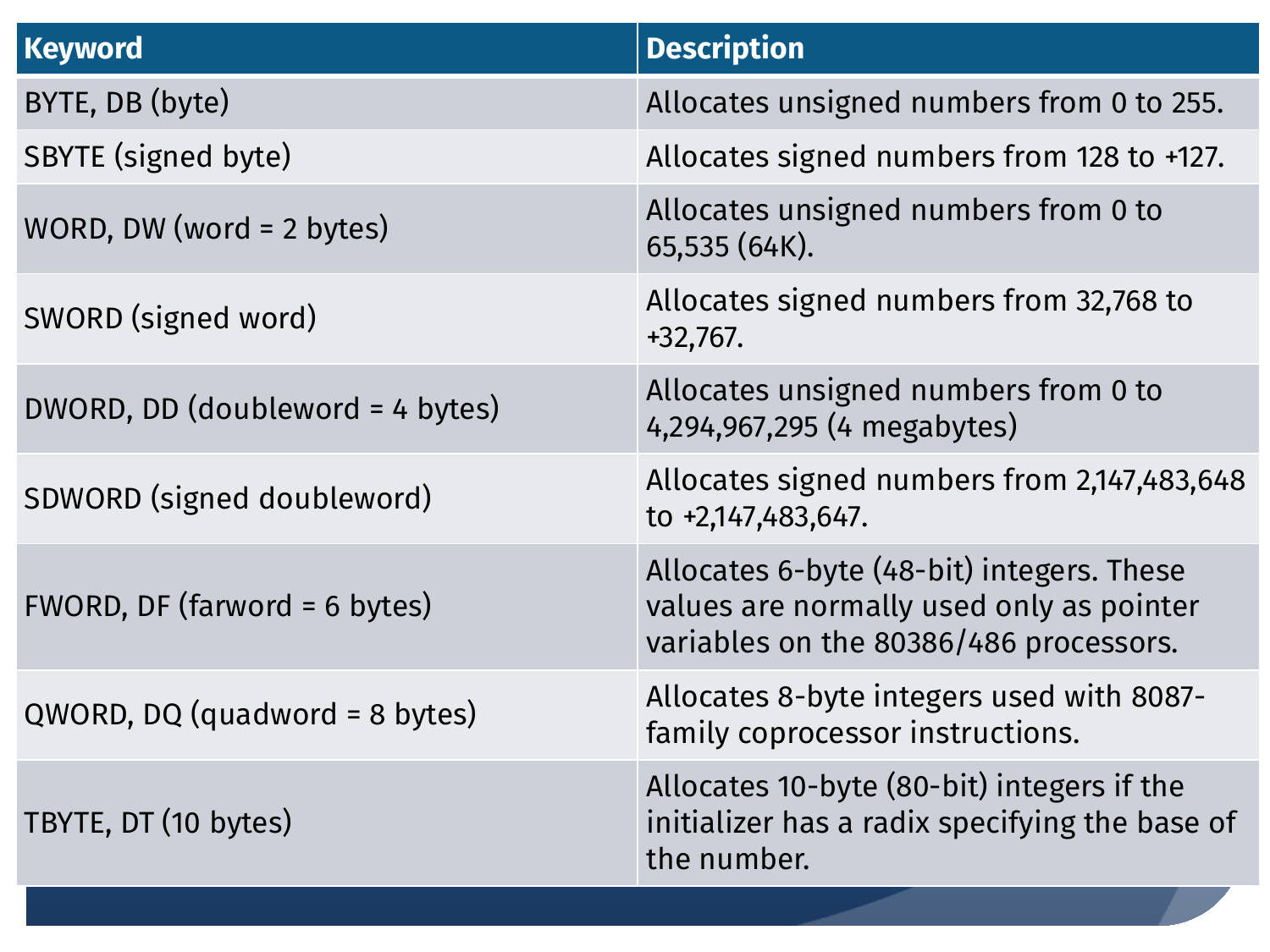

| Keyword | Description |
| --- | --- |
| BYTE, DB (byte) | Allocates unsigned numbers from 0 to 255. |
| SBYTE (signed byte) | Allocates signed numbers from 128 to +127. |
| WORD, DW (word = 2 bytes) | Allocates unsigned numbers from 0 to 65,535 (64K). |
| SWORD (signed word) | Allocates signed numbers from 32,768 to +32,767. |
| DWORD, DD (doubleword = 4 bytes) | Allocates unsigned numbers from 0 to 4,294,967,295 (4 megabytes) |
| SDWORD (signed doubleword) | Allocates signed numbers from 2,147,483,648 to +2,147,483,647. |
| FWORD, DF (farword = 6 bytes) | Allocates 6-byte (48-bit) integers. These values are normally used only as pointer variables on the 80386/486 processors. |
| QWORD, DQ (quadword = 8 bytes) | Allocates 8-byte integers used with 8087-family coprocessor instructions. |
| TBYTE, DT (10 bytes) | Allocates 10-byte (80-bit) integers if the initializer has a radix specifying the base of the number. |